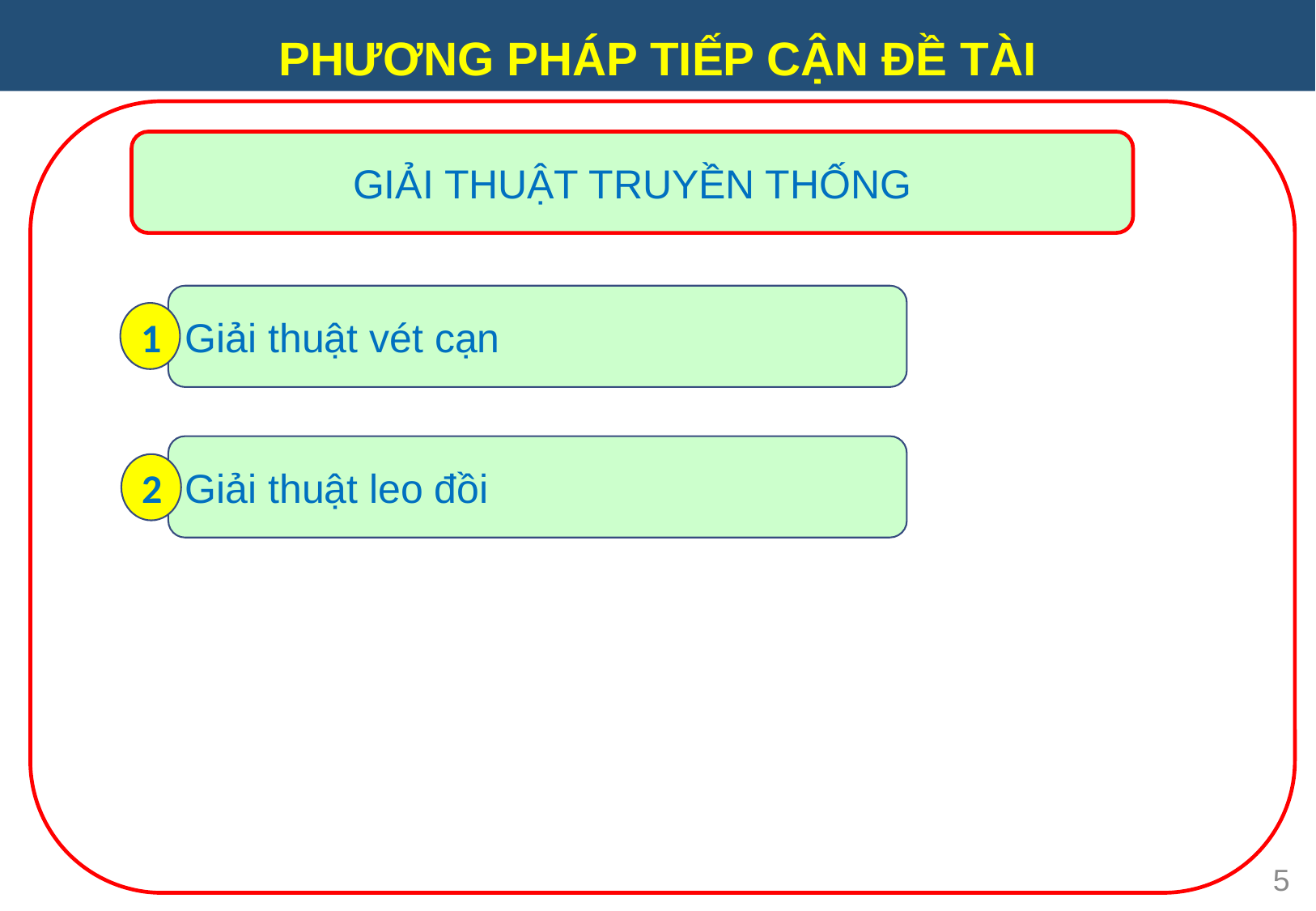

PHƯƠNG PHÁP TIẾP CẬN ĐỀ TÀI

GIẢI THUẬT TRUYỀN THỐNG
Giải thuật vét cạn
1
Giải thuật leo đồi
2
5